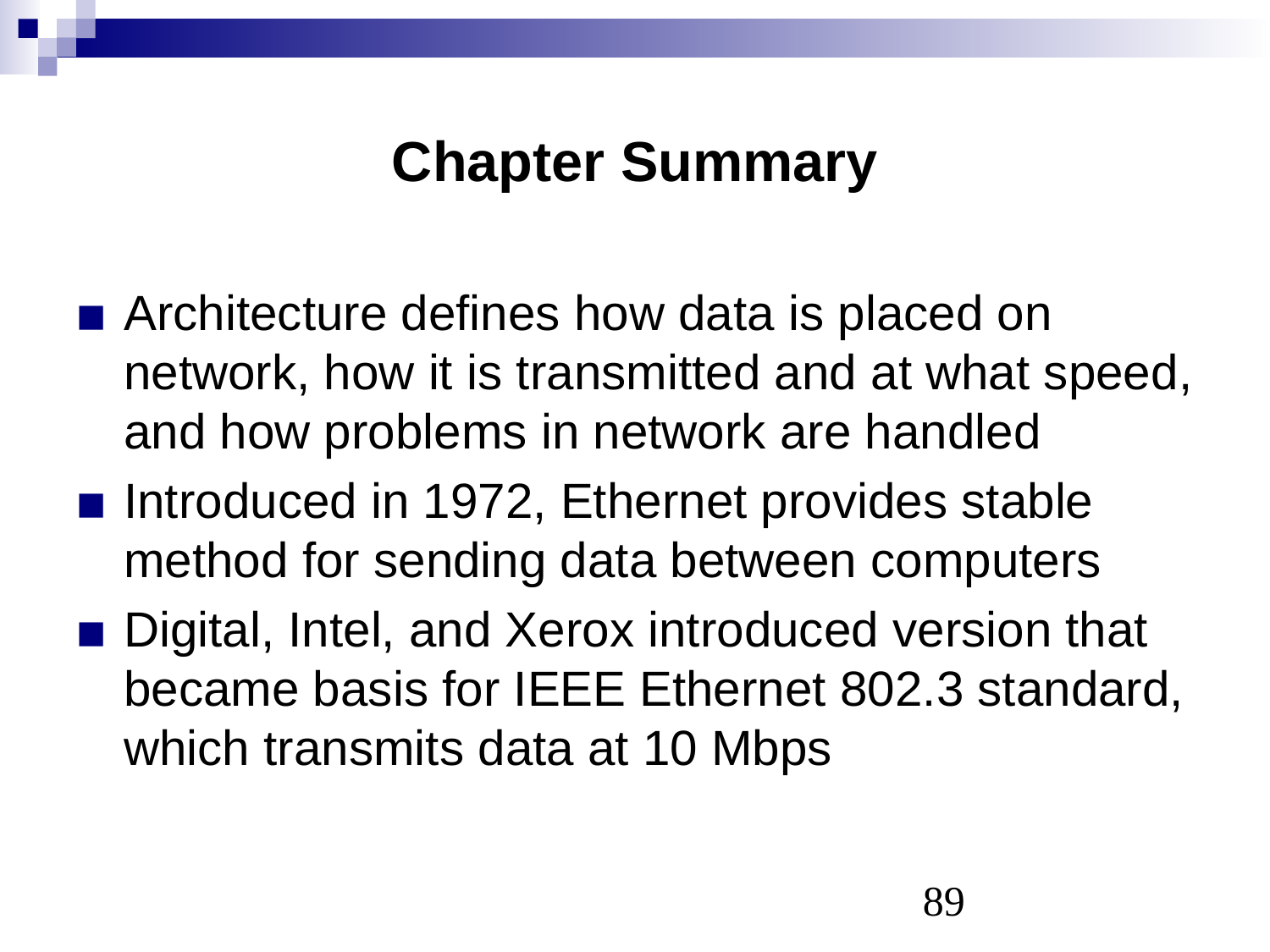

# Chapter Summary
Architecture defines how data is placed on network, how it is transmitted and at what speed, and how problems in network are handled
Introduced in 1972, Ethernet provides stable method for sending data between computers
Digital, Intel, and Xerox introduced version that became basis for IEEE Ethernet 802.3 standard, which transmits data at 10 Mbps
89